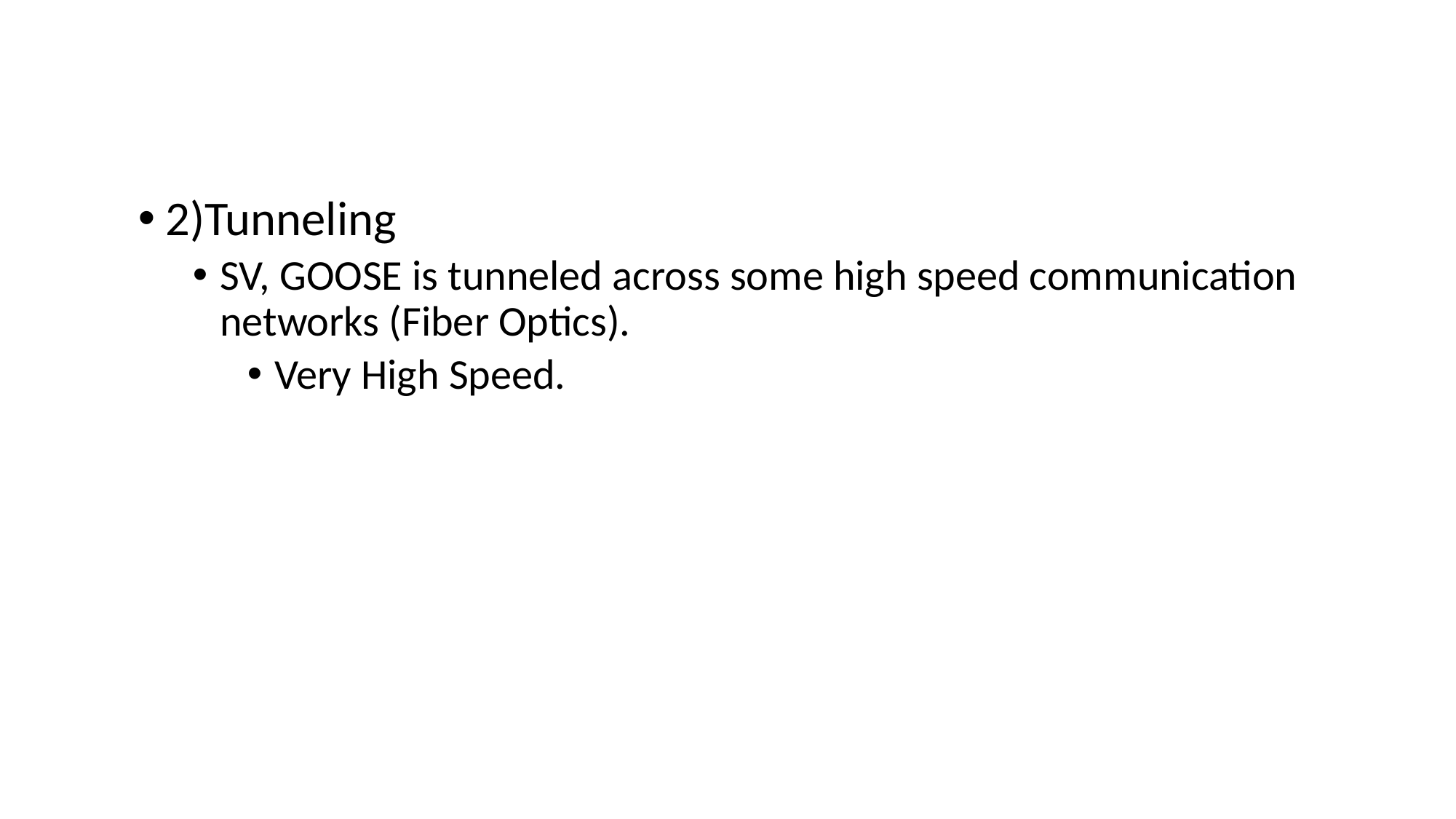

2)Tunneling
SV, GOOSE is tunneled across some high speed communication networks (Fiber Optics).
Very High Speed.